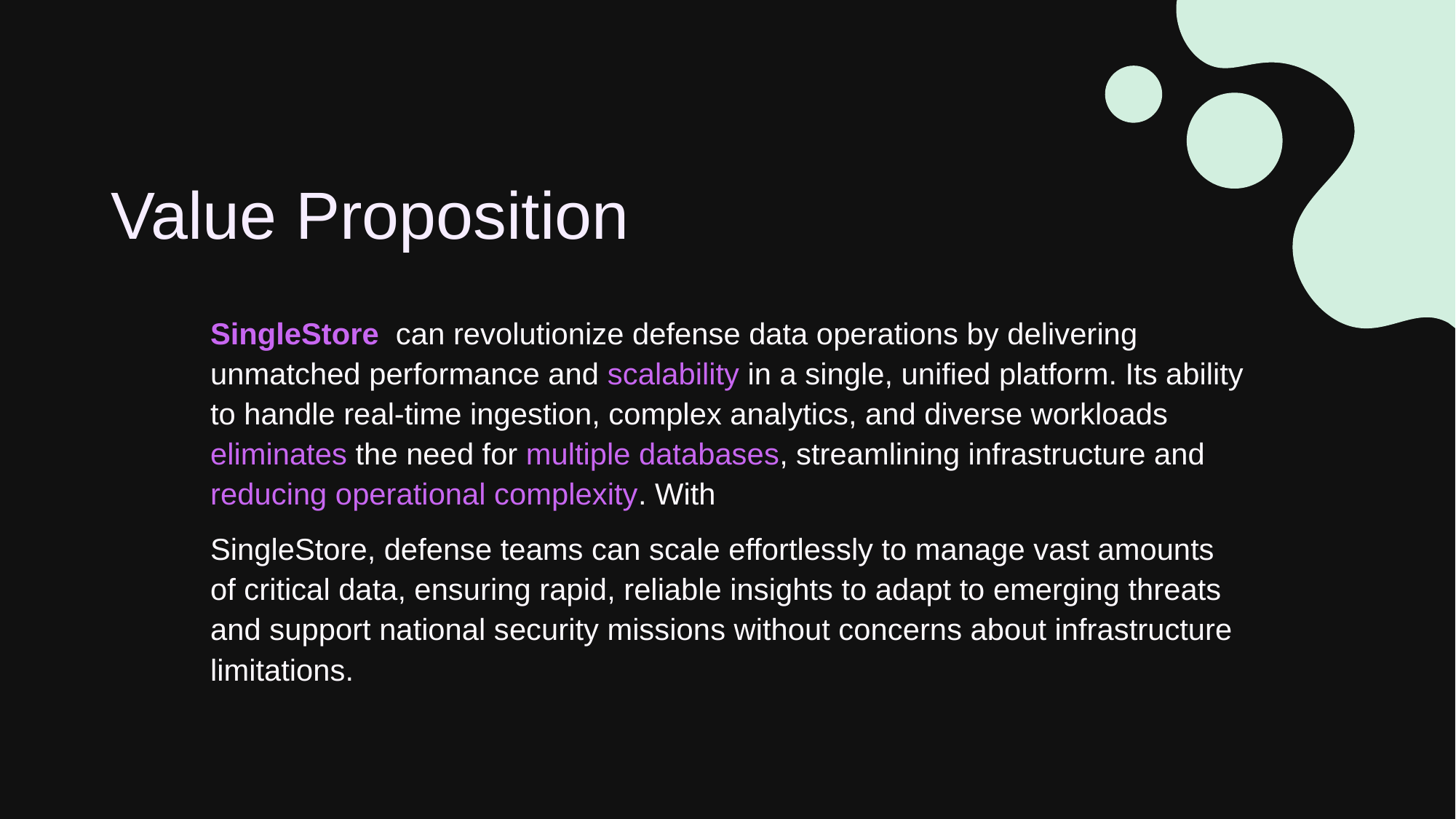

# Value Proposition
SingleStore  can revolutionize defense data operations by delivering unmatched performance and scalability in a single, unified platform. Its ability to handle real-time ingestion, complex analytics, and diverse workloads eliminates the need for multiple databases, streamlining infrastructure and reducing operational complexity. With
SingleStore, defense teams can scale effortlessly to manage vast amounts of critical data, ensuring rapid, reliable insights to adapt to emerging threats and support national security missions without concerns about infrastructure limitations.